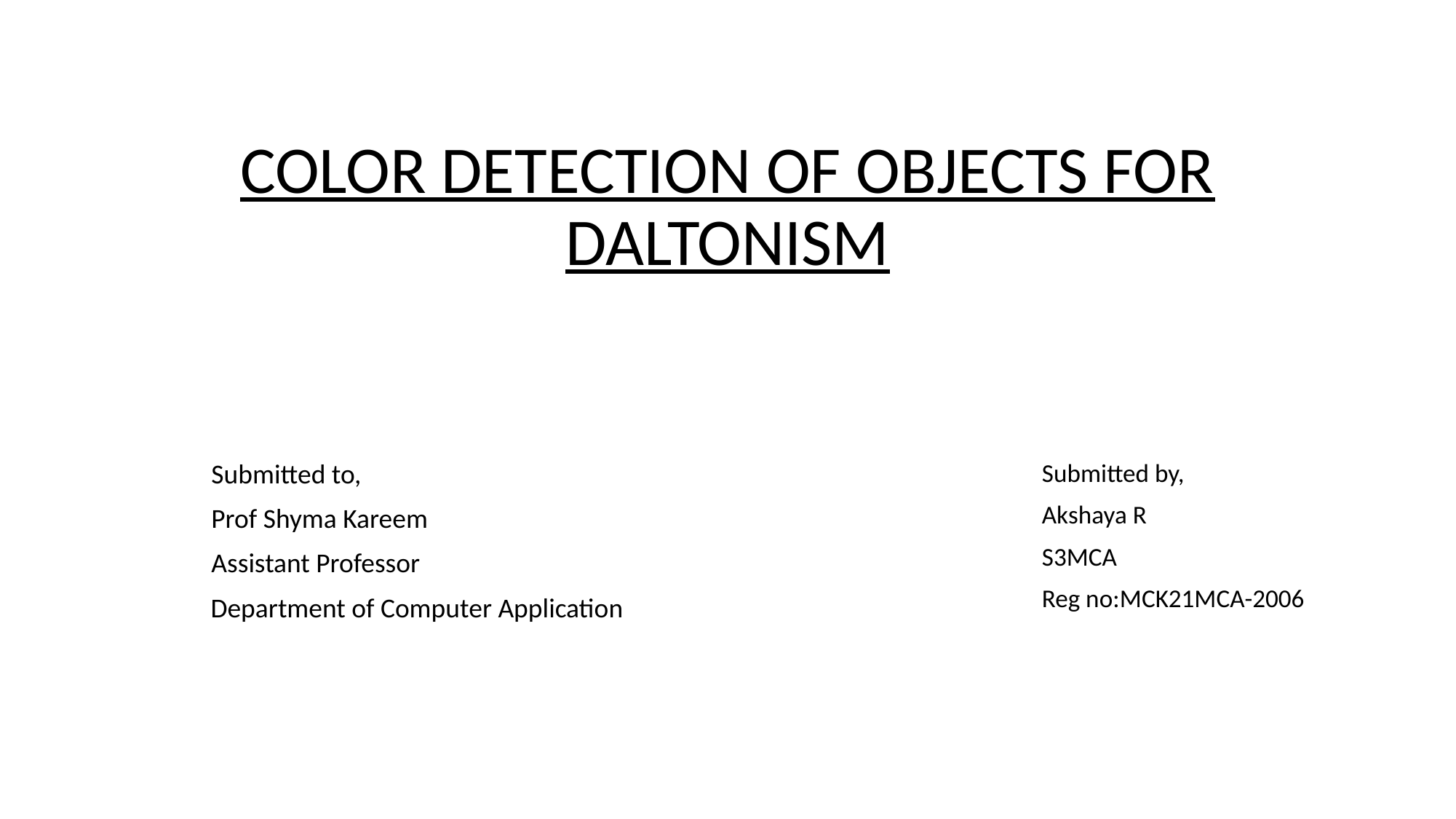

# COLOR DETECTION OF OBJECTS FOR DALTONISM
   Submitted to,
   Prof Shyma Kareem
   Assistant Professor
Department of Computer Application
Submitted by,
Akshaya R
S3MCA
Reg no:MCK21MCA-2006